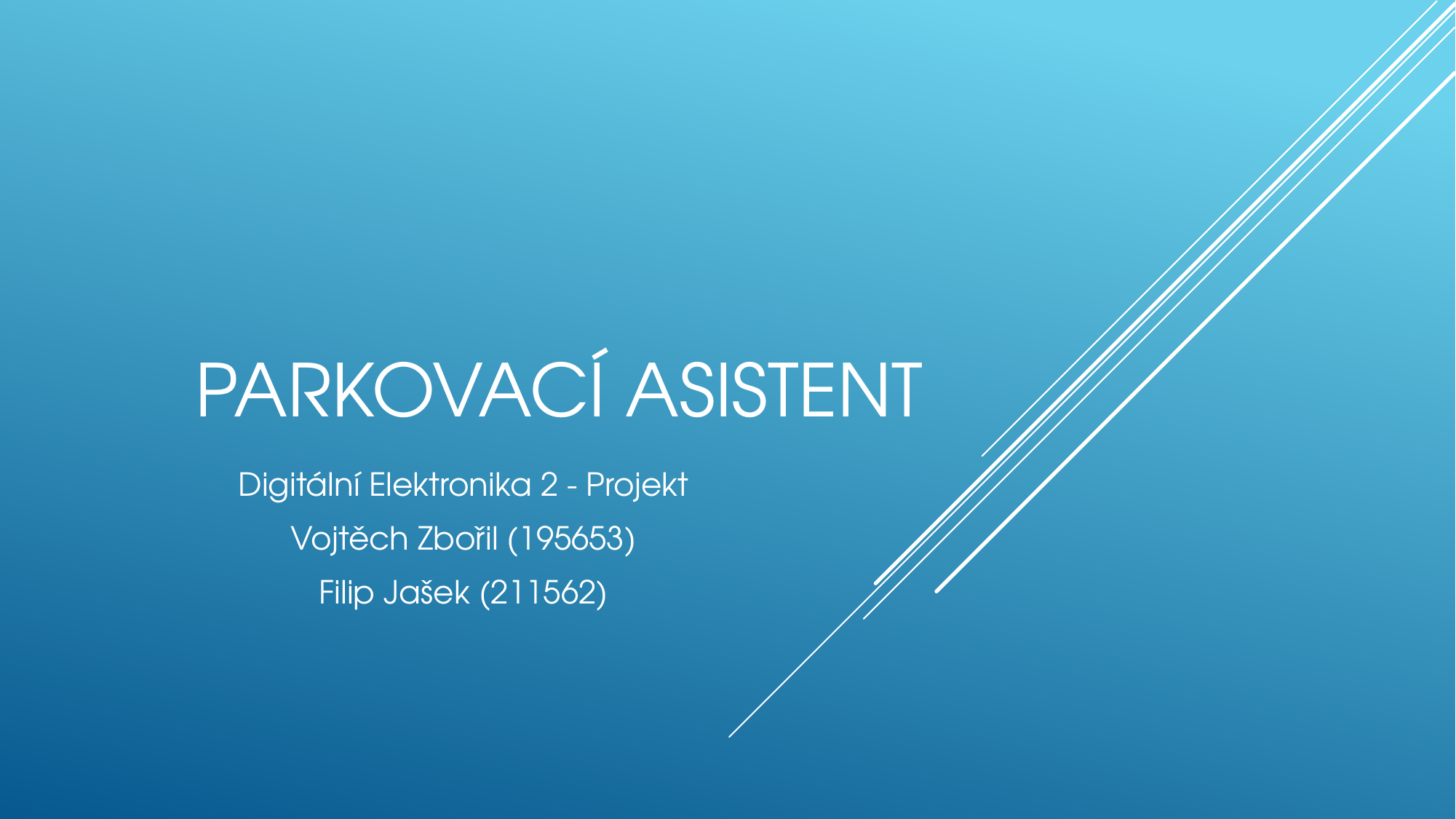

# Parkovací ASISTENT
Digitální Elektronika 2 - Projekt
Vojtěch Zbořil (195653)
Filip Jašek (211562)